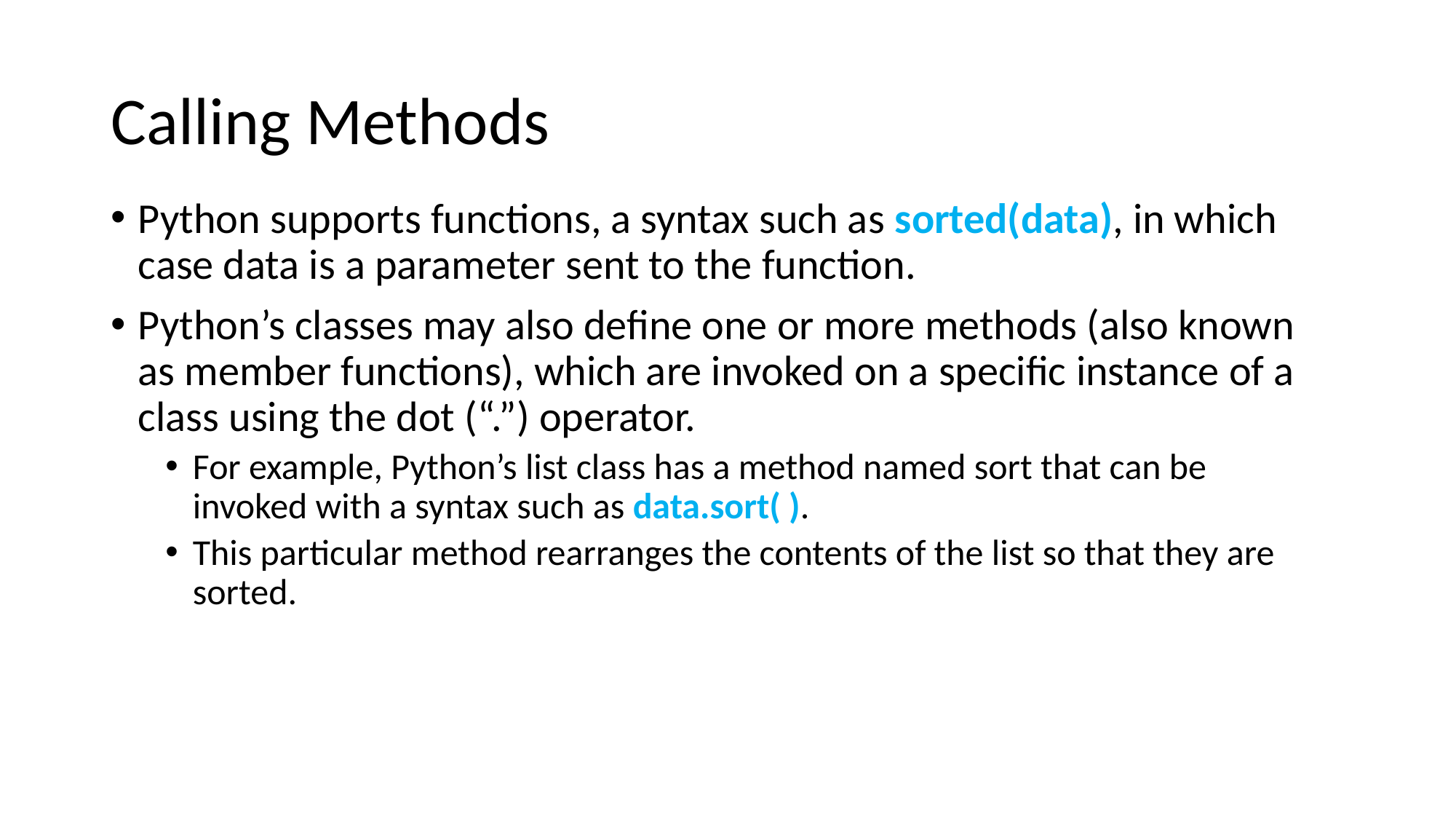

# Calling Methods
Python supports functions, a syntax such as sorted(data), in which case data is a parameter sent to the function.
Python’s classes may also define one or more methods (also known as member functions), which are invoked on a specific instance of a class using the dot (“.”) operator.
For example, Python’s list class has a method named sort that can be invoked with a syntax such as data.sort( ).
This particular method rearranges the contents of the list so that they are sorted.